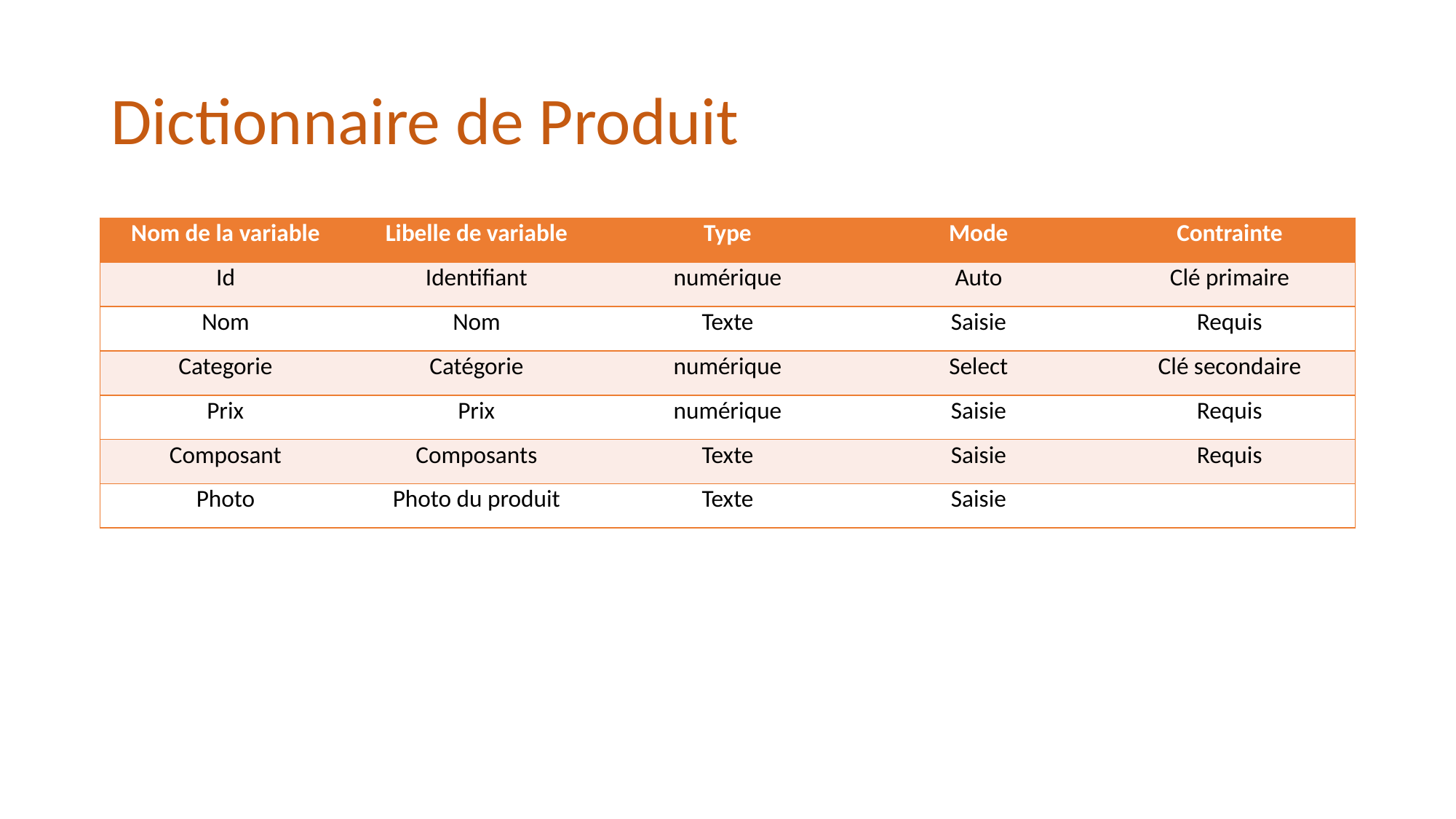

# Dictionnaire de Produit
| Nom de la variable | Libelle de variable | Type | Mode | Contrainte |
| --- | --- | --- | --- | --- |
| Id | Identifiant | numérique | Auto | Clé primaire |
| Nom | Nom | Texte | Saisie | Requis |
| Categorie | Catégorie | numérique | Select | Clé secondaire |
| Prix | Prix | numérique | Saisie | Requis |
| Composant | Composants | Texte | Saisie | Requis |
| Photo | Photo du produit | Texte | Saisie |  |